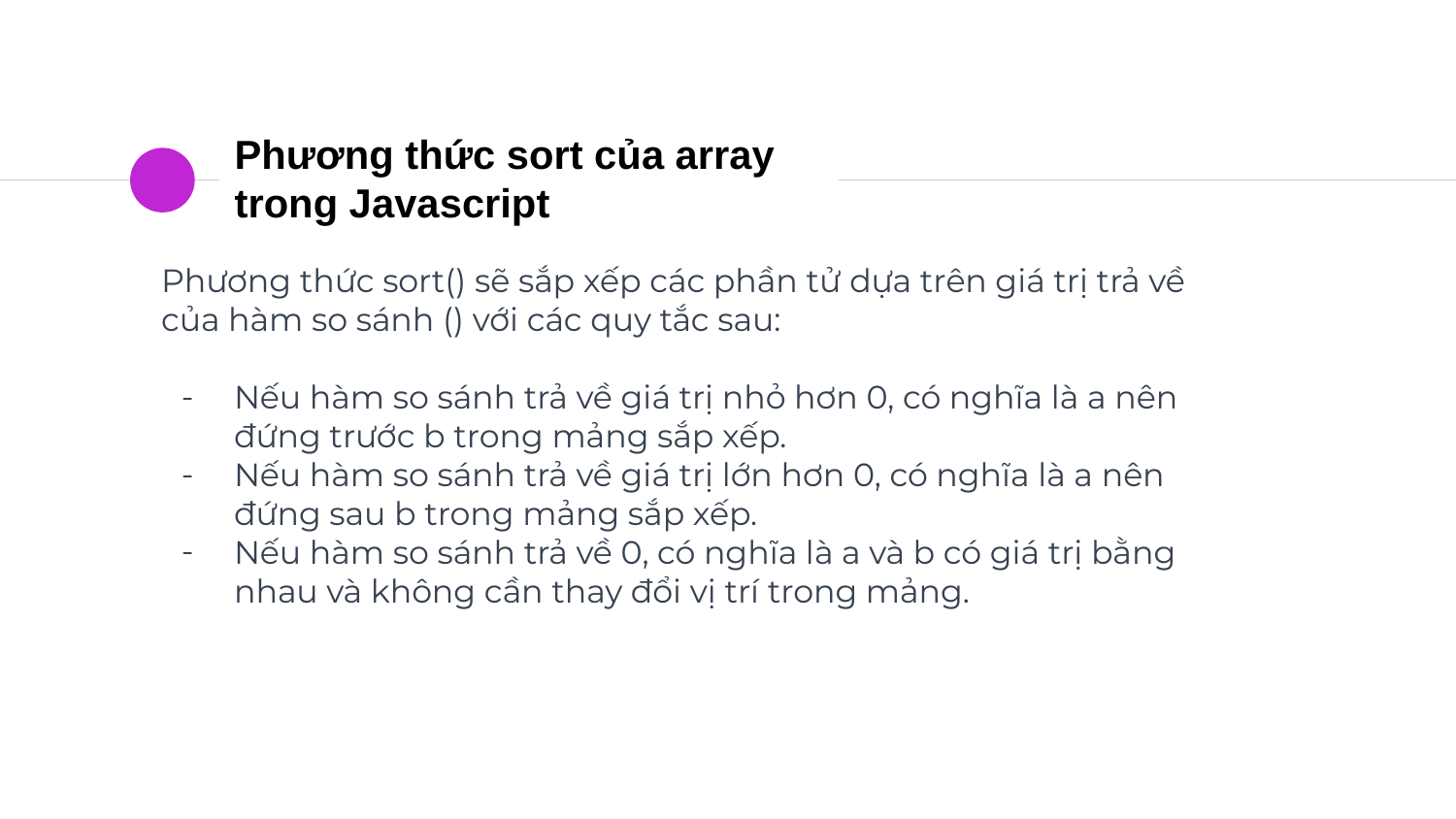

# Phương thức sort của array trong Javascript
Phương thức sort() sẽ sắp xếp các phần tử dựa trên giá trị trả về của hàm so sánh () với các quy tắc sau:

Nếu hàm so sánh trả về giá trị nhỏ hơn 0, có nghĩa là a nên đứng trước b trong mảng sắp xếp.
Nếu hàm so sánh trả về giá trị lớn hơn 0, có nghĩa là a nên đứng sau b trong mảng sắp xếp.
Nếu hàm so sánh trả về 0, có nghĩa là a và b có giá trị bằng nhau và không cần thay đổi vị trí trong mảng.